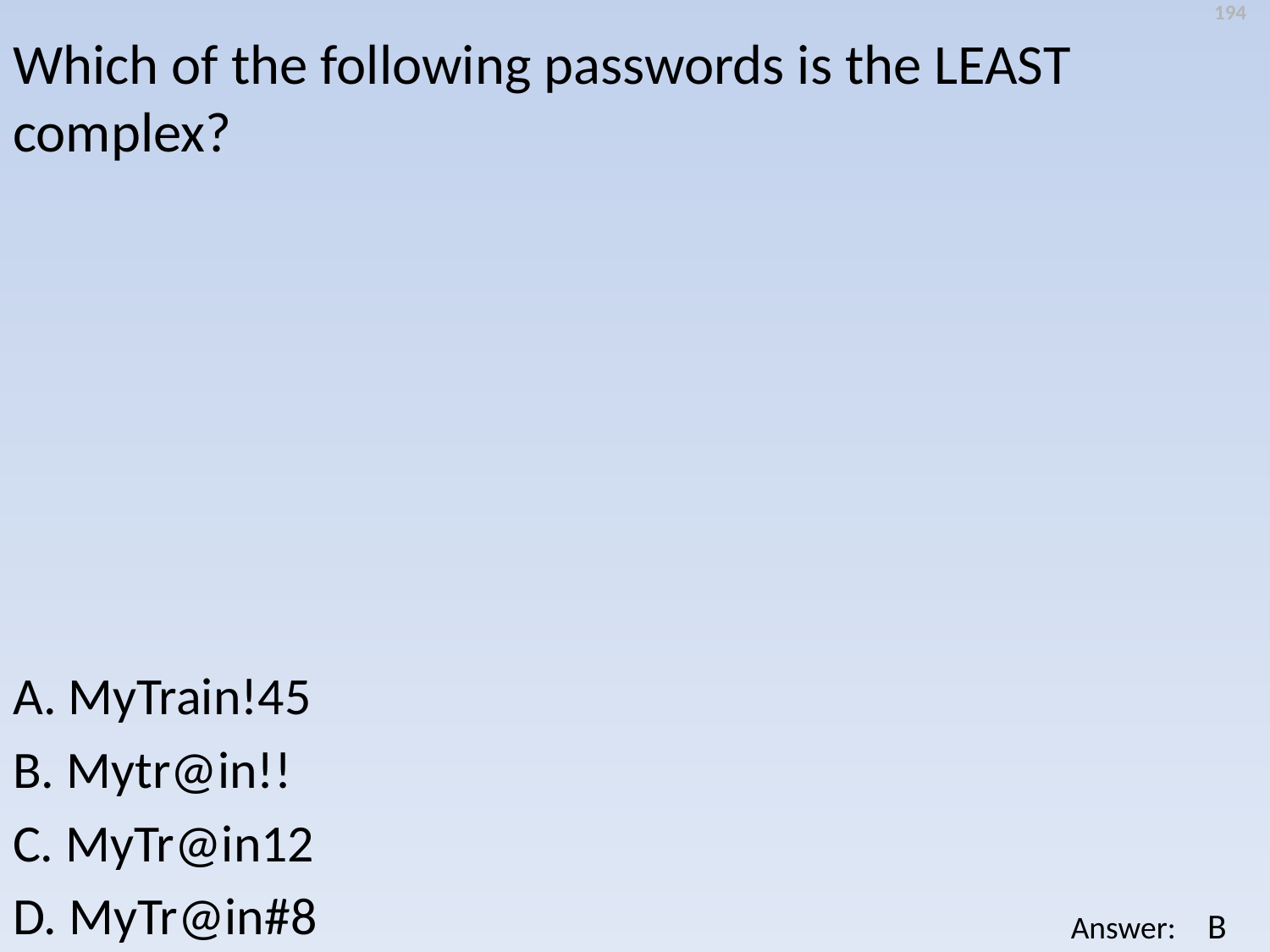

194
Which of the following passwords is the LEAST complex?
A. MyTrain!45
B. Mytr@in!!
C. MyTr@in12
D. MyTr@in#8
B